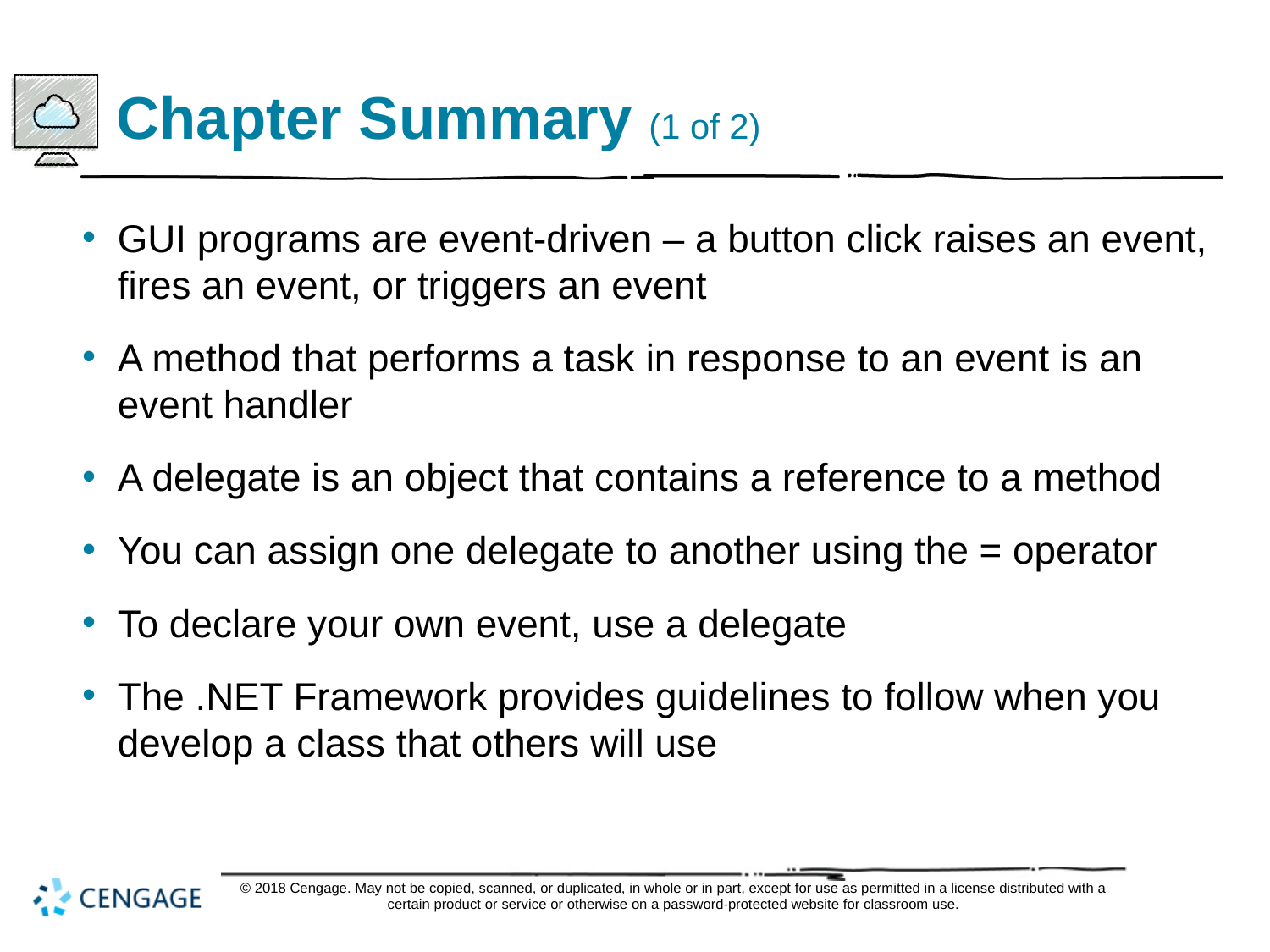

# Chapter Summary (1 of 2)
GUI programs are event-driven – a button click raises an event, fires an event, or triggers an event
A method that performs a task in response to an event is an event handler
A delegate is an object that contains a reference to a method
You can assign one delegate to another using the = operator
To declare your own event, use a delegate
The .NET Framework provides guidelines to follow when you develop a class that others will use
© 2018 Cengage. May not be copied, scanned, or duplicated, in whole or in part, except for use as permitted in a license distributed with a certain product or service or otherwise on a password-protected website for classroom use.